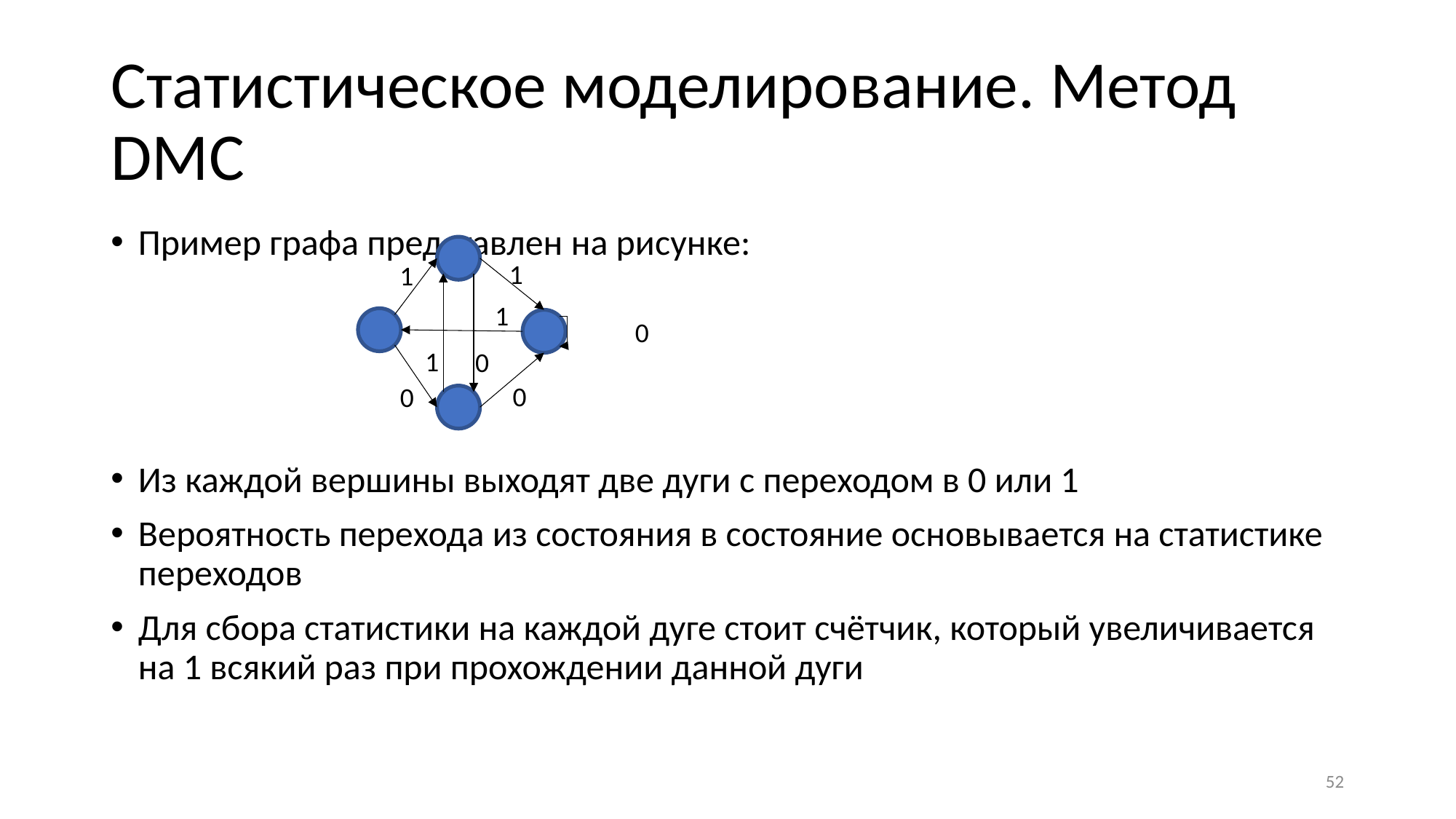

# Статистическое моделирование. Метод DMC
Пример графа представлен на рисунке:

Из каждой вершины выходят две дуги с переходом в 0 или 1
Вероятность перехода из состояния в состояние основывается на статистике переходов
Для сбора статистики на каждой дуге стоит счётчик, который увеличивается на 1 всякий раз при прохождении данной дуги

1
1
1

0
1
0
0
0

52